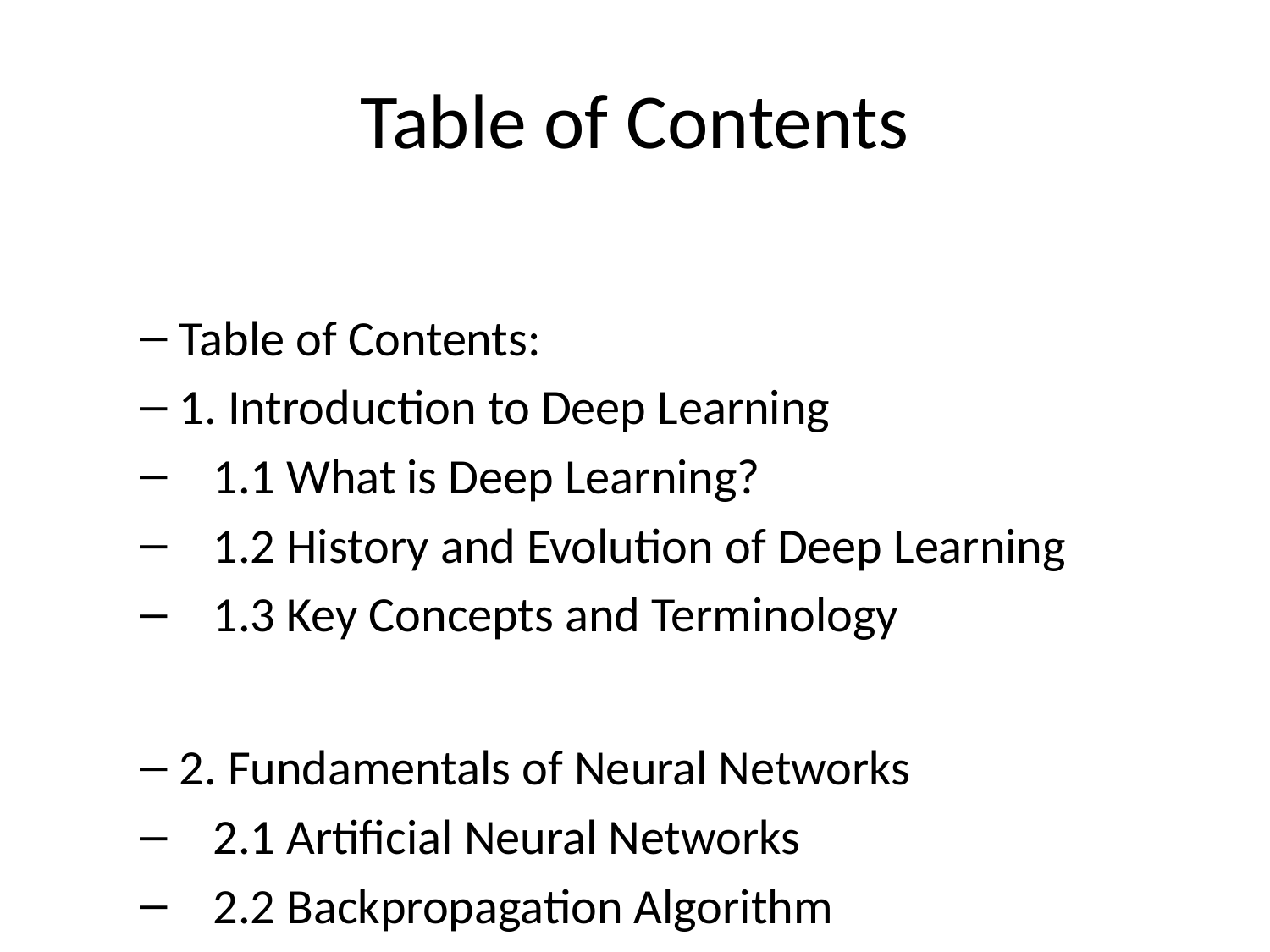

# Table of Contents

Table of Contents:
1. Introduction to Deep Learning
   1.1 What is Deep Learning?
   1.2 History and Evolution of Deep Learning
   1.3 Key Concepts and Terminology

2. Fundamentals of Neural Networks
   2.1 Artificial Neural Networks
   2.2 Backpropagation Algorithm
   2.3 Activation Functions
   2.4 Convolutional Neural Networks (CNNs)

3. Deep Learning in Computer Vision
   3.1 Overview of Computer Vision
   3.2 Image Classification
   3.3 Object Detection and Localization
   3.4 Semantic Segmentation
   3.5 Face Recognition
   3.6 Generative Adversarial Networks (GANs)

4. Deep Learning Architectures
   4.1 Multilayer Perceptron (MLP)
   4.2 Recurrent Neural Networks (RNNs)
   4.3 Long Short-Term Memory (LSTM)
   4.4 Transformer Models
   4.5 Autoencoders

5. Training and Optimization Techniques
   5.1 Data Preprocessing
   5.2 Regularization Techniques
   5.3 Dropout
   5.4 Hyperparameter Tuning
   5.5 Transfer Learning
   5.6 Adversarial Attacks and Defenses

6. Applications of Deep Learning in Computer Vision
   6.1 Image Classification and Recognition
   6.2 Object Detection and Tracking
   6.3 Video Analysis
   6.4 Medical Image Analysis
   6.5 Autonomous Vehicles
   6.6 Augmented Reality

7. Challenges and Future Directions
   7.1 Limitations of Deep Learning
   7.2 Ethical and Legal Issues
   7.3 Recent Advancements and Trends
   7.4 Future Directions in Deep Learning

8. Conclusion

9. References